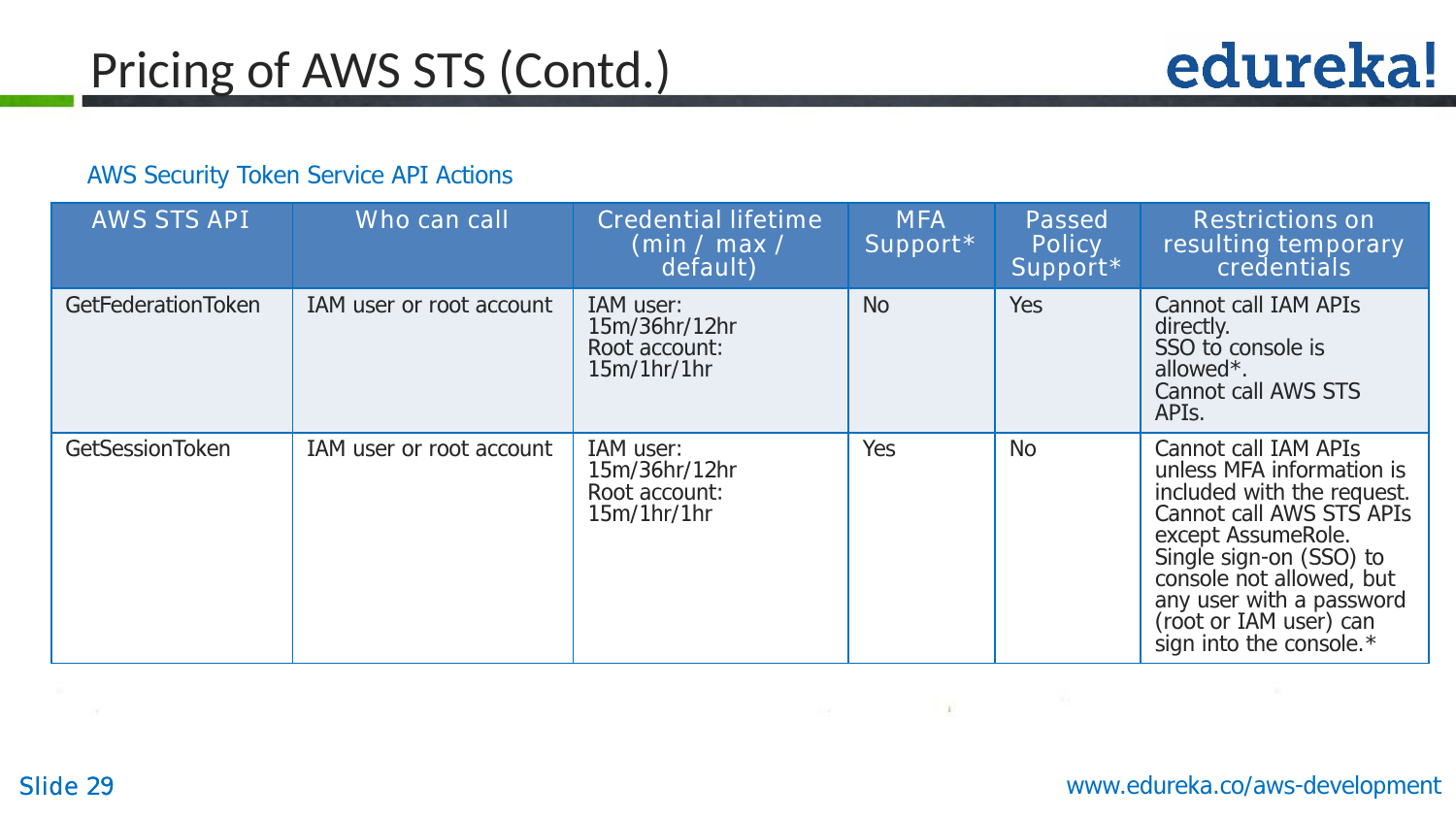

# Pricing of AWS STS (Contd.)
AWS Security Token Service API Actions

| AWS STS API | Who can call | Credential lifetime (min / max / default) | MFA Support\* | Passed Policy Support\* | Restrictions on resulting temporary credentials |
| --- | --- | --- | --- | --- | --- |
| GetFederationToken | IAM user or root account | IAM user: 15m/36hr/12hr Root account: 15m/1hr/1hr | No | Yes | Cannot call IAM APIs directly. SSO to console is allowed\*. Cannot call AWS STS APIs. |
| GetSessionToken | IAM user or root account | IAM user: 15m/36hr/12hr Root account: 15m/1hr/1hr | Yes | No | Cannot call IAM APIs unless MFA information is included with the request. Cannot call AWS STS APIs except AssumeRole. Single sign-on (SSO) to console not allowed, but any user with a password (root or IAM user) can sign into the console.\* |